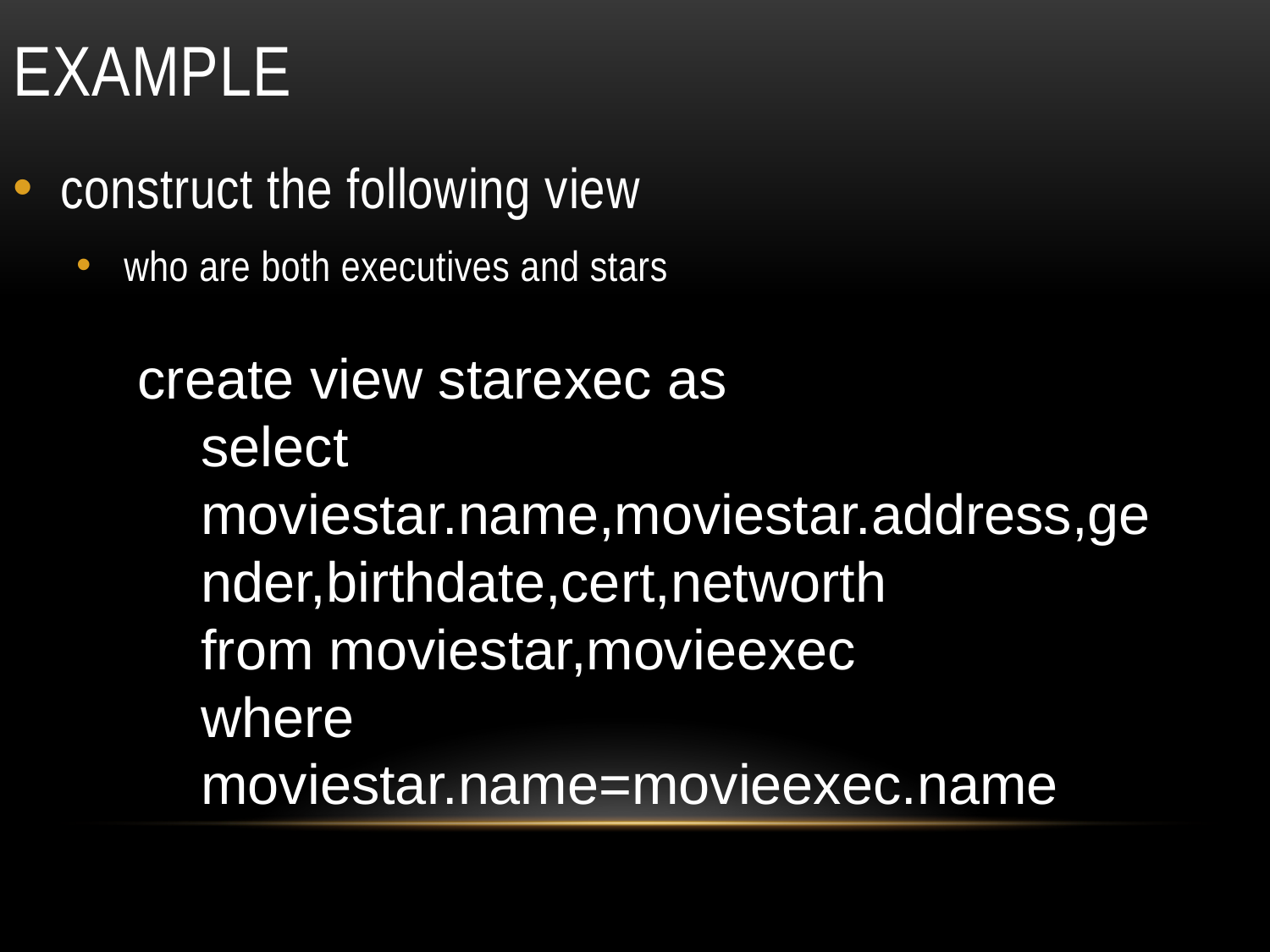

# example
construct the following view
who are both executives and stars

create view starexec as
select moviestar.name,moviestar.address,gender,birthdate,cert,networth
from moviestar,movieexec
where moviestar.name=movieexec.name